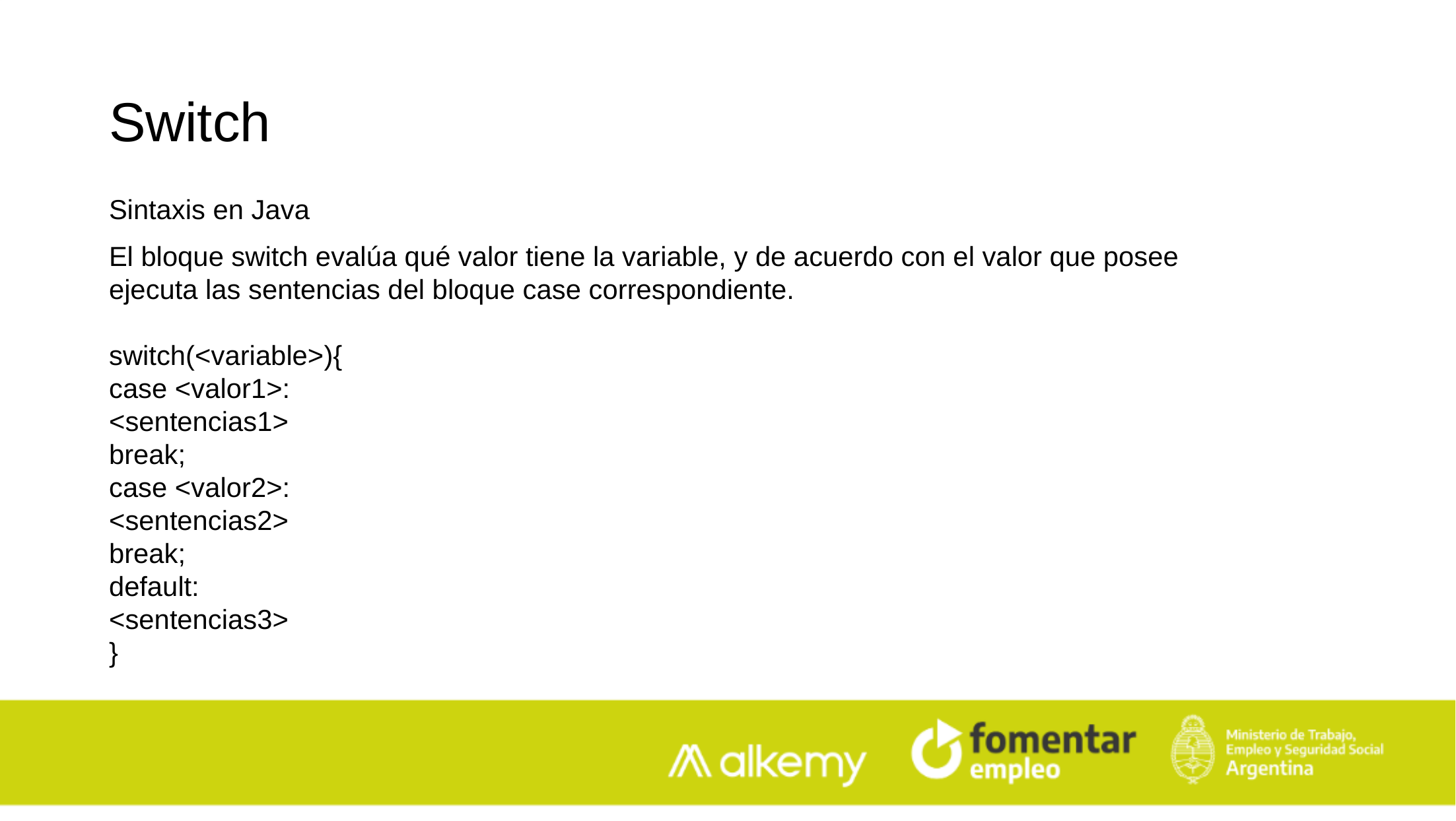

Switch
Sintaxis en Java
El bloque switch evalúa qué valor tiene la variable, y de acuerdo con el valor que posee ejecuta las sentencias del bloque case correspondiente.

switch(<variable>){
case <valor1>:
<sentencias1>
break;
case <valor2>:
<sentencias2>
break;
default:
<sentencias3>
}